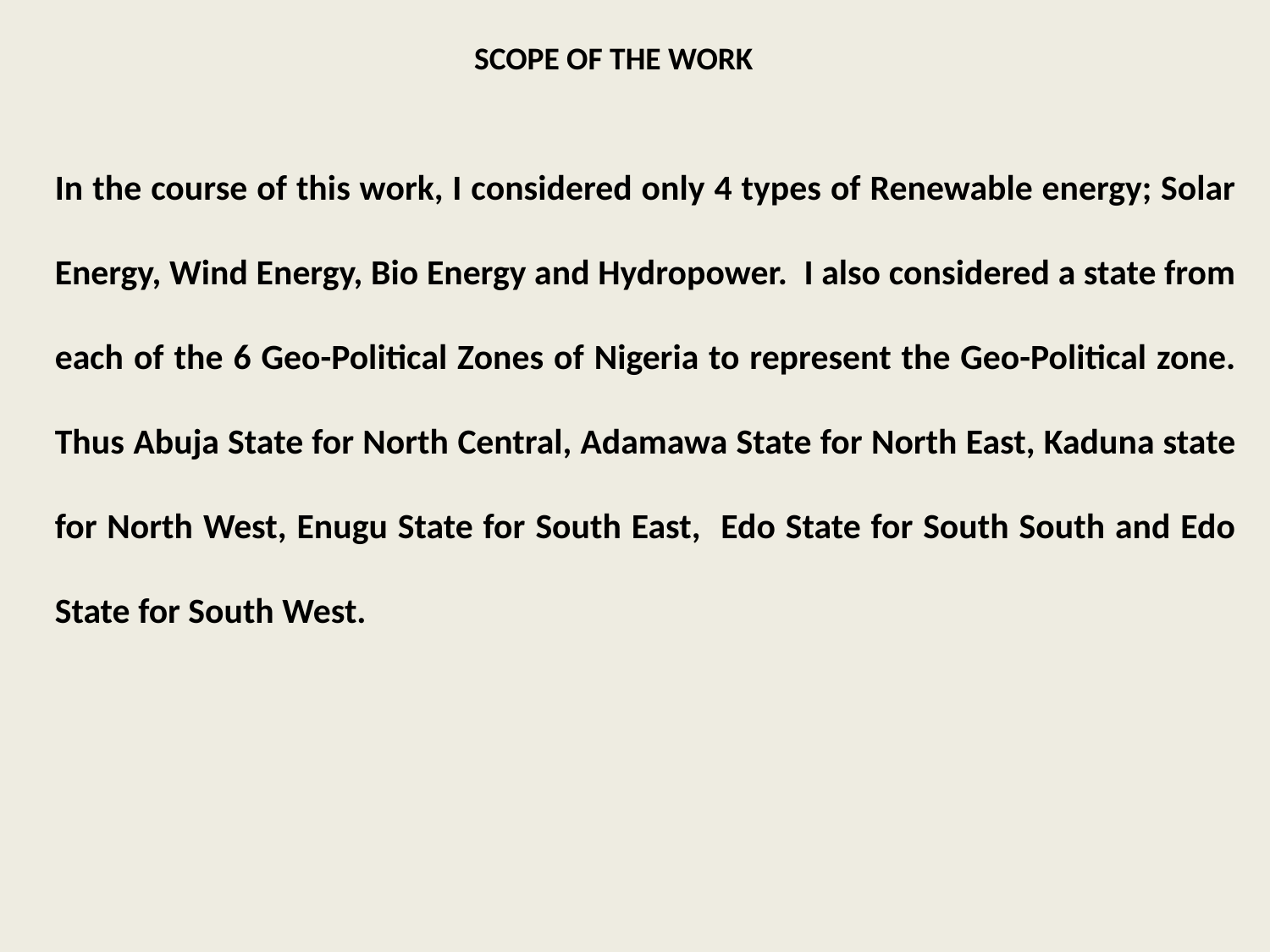

SCOPE OF THE WORK
In the course of this work, I considered only 4 types of Renewable energy; Solar Energy, Wind Energy, Bio Energy and Hydropower.  I also considered a state from each of the 6 Geo-Political Zones of Nigeria to represent the Geo-Political zone. Thus Abuja State for North Central, Adamawa State for North East, Kaduna state for North West, Enugu State for South East,  Edo State for South South and Edo State for South West.